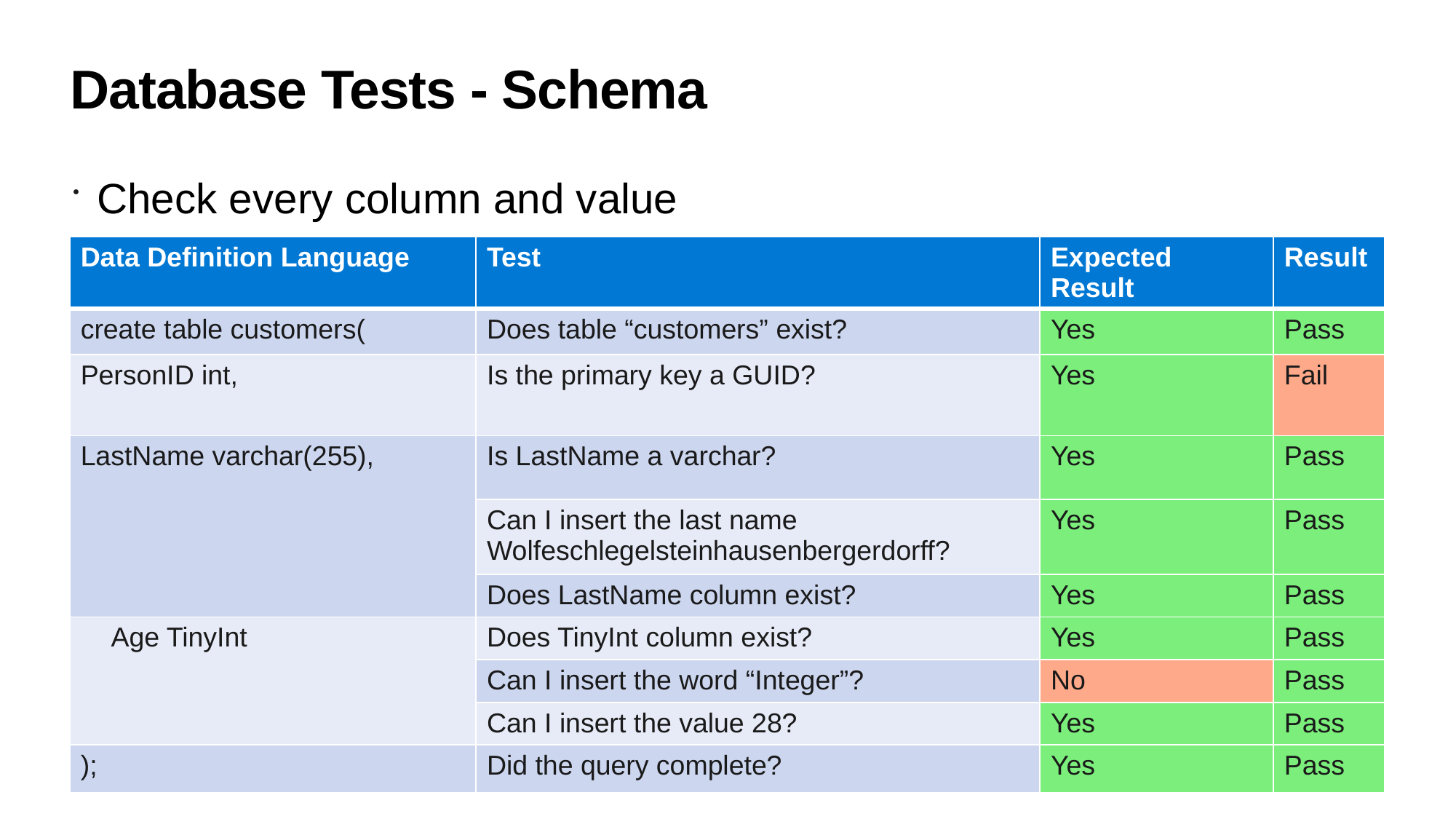

# Database Tests - Schema
Check every column and value
| Data Definition Language | Test | Expected Result | Result |
| --- | --- | --- | --- |
| create table customers( | Does table “customers” exist? | Yes | Pass |
| PersonID int, | Is the primary key a GUID? | Yes | Fail |
| LastName varchar(255), | Is LastName a varchar? | Yes | Pass |
|  | Can I insert the last name Wolfeschlegelsteinhausenbergerdorff? | Yes | Pass |
|  | Does LastName column exist? | Yes | Pass |
| Age TinyInt | Does TinyInt column exist? | Yes | Pass |
|  | Can I insert the word “Integer”? | No | Pass |
|  | Can I insert the value 28? | Yes | Pass |
| ); | Did the query complete? | Yes | Pass |